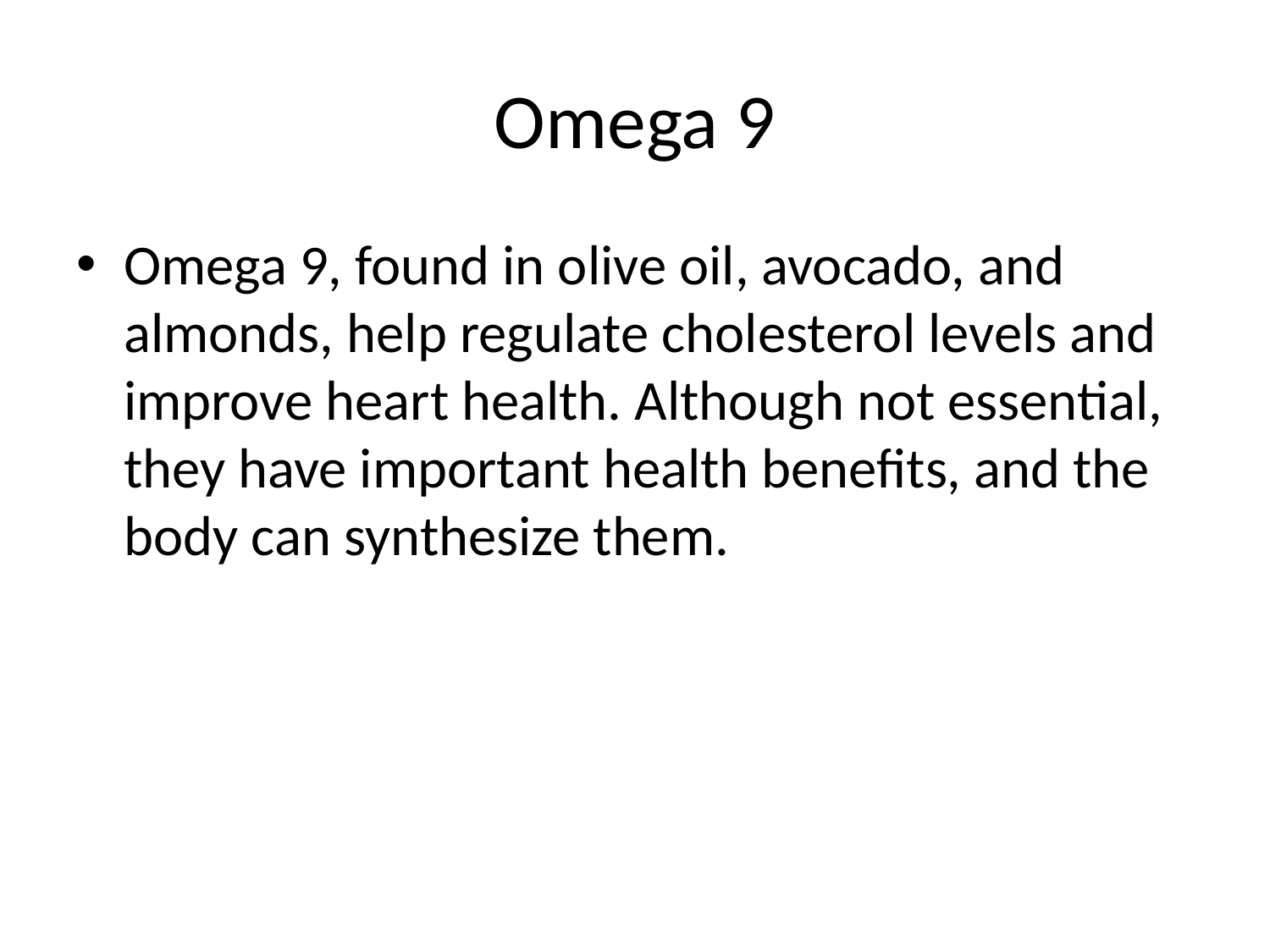

# Omega 9
Omega 9, found in olive oil, avocado, and almonds, help regulate cholesterol levels and improve heart health. Although not essential, they have important health benefits, and the body can synthesize them.